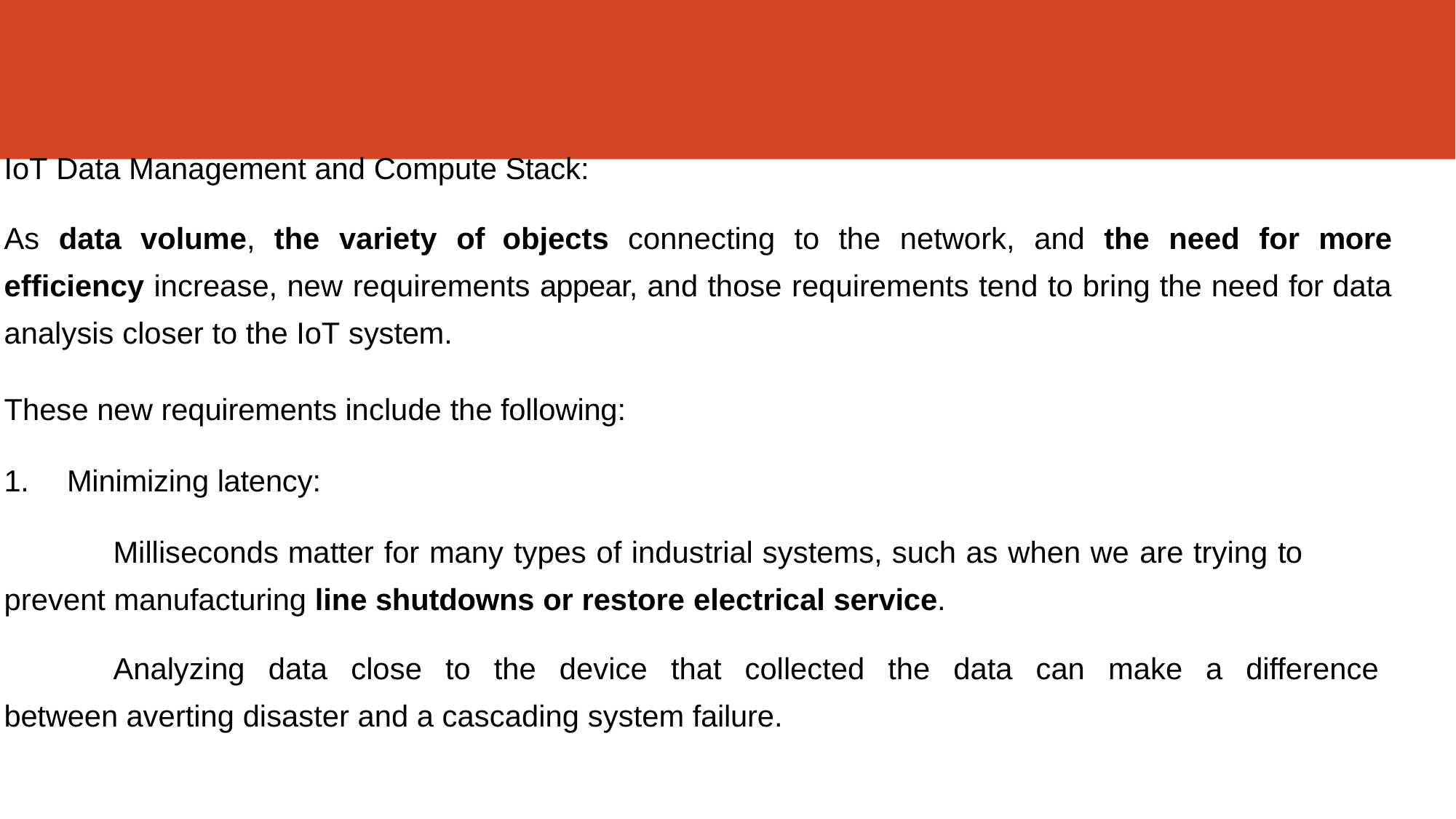

IoT Data Management and Compute Stack:
As  data  volume,  the  variety  of objects  connecting  to  the  network,  and  the  need  for  more efficiency increase, new requirements appear, and those requirements tend to bring the need for data analysis closer to the IoT system.
These new requirements include the following:
1.	Minimizing latency:
Milliseconds matter for many types of industrial systems, such as when we are trying to prevent manufacturing line shutdowns or restore electrical service.
Analyzing  data  close  to  the  device  that  collected  the  data  can  make  a  difference  between averting disaster and a cascading system failure.